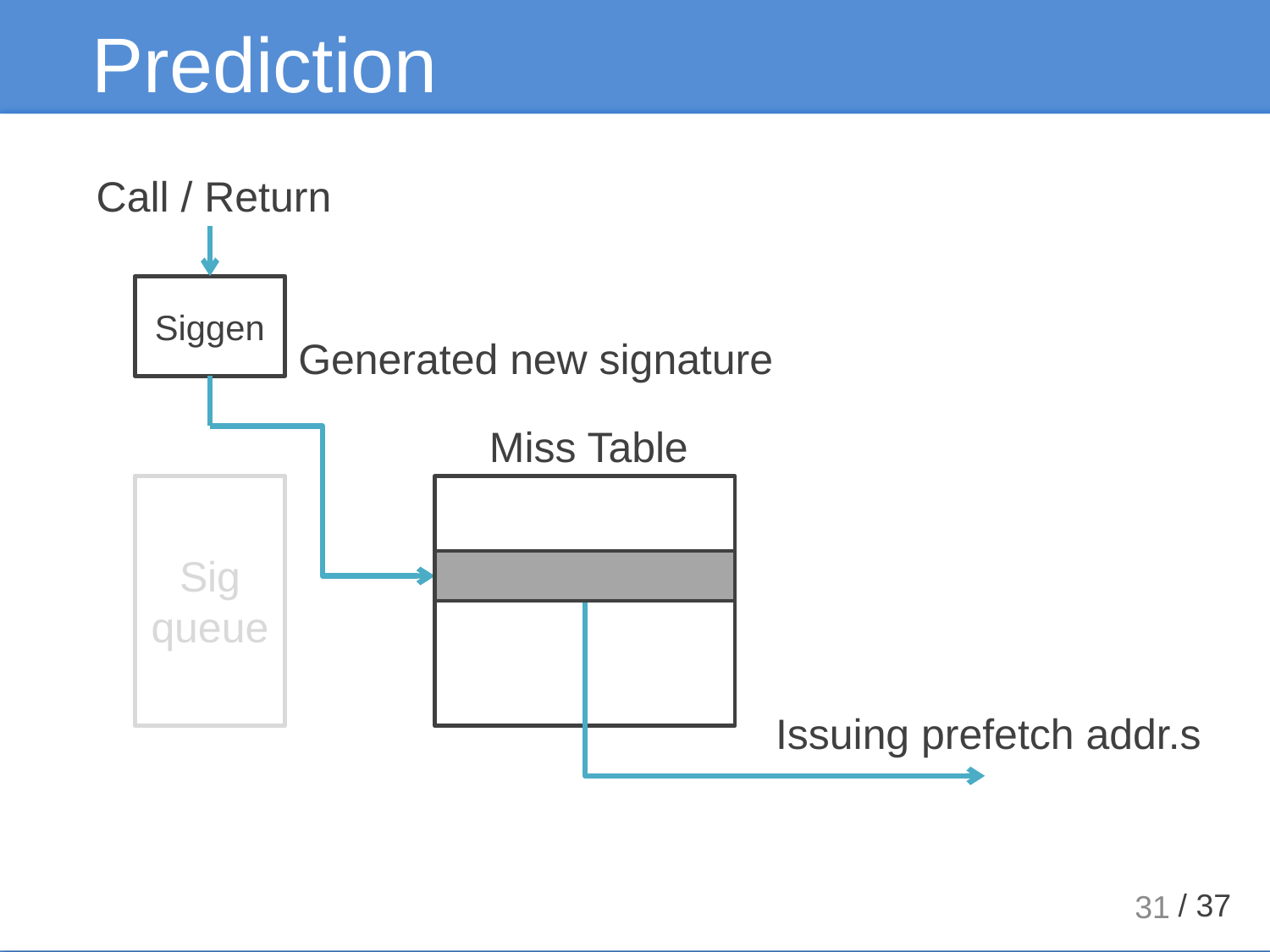

# Prediction
Call / Return
Siggen
Generated new signature
Miss Table
Sig
queue

Issuing prefetch addr.s
31